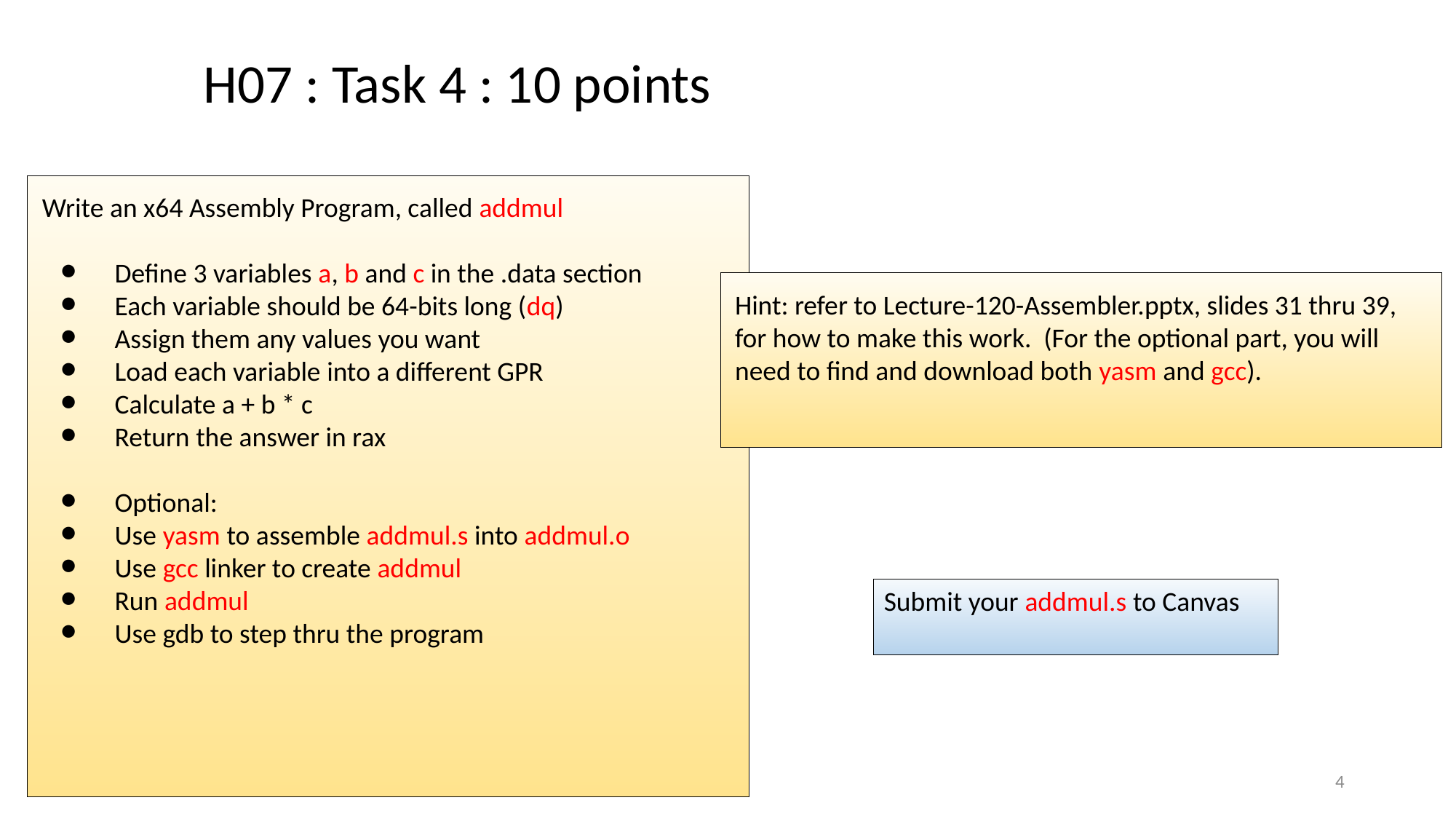

H07 : Task 4 : 10 points
Write an x64 Assembly Program, called addmul

Define 3 variables a, b and c in the .data section
Each variable should be 64-bits long (dq)
Assign them any values you want
Load each variable into a different GPR
Calculate a + b * c
Return the answer in rax

Optional:
Use yasm to assemble addmul.s into addmul.o
Use gcc linker to create addmul
Run addmul
Use gdb to step thru the program
Hint: refer to Lecture-120-Assembler.pptx, slides 31 thru 39, for how to make this work.  (For the optional part, you will need to find and download both yasm and gcc).

Submit your addmul.s to Canvas
4